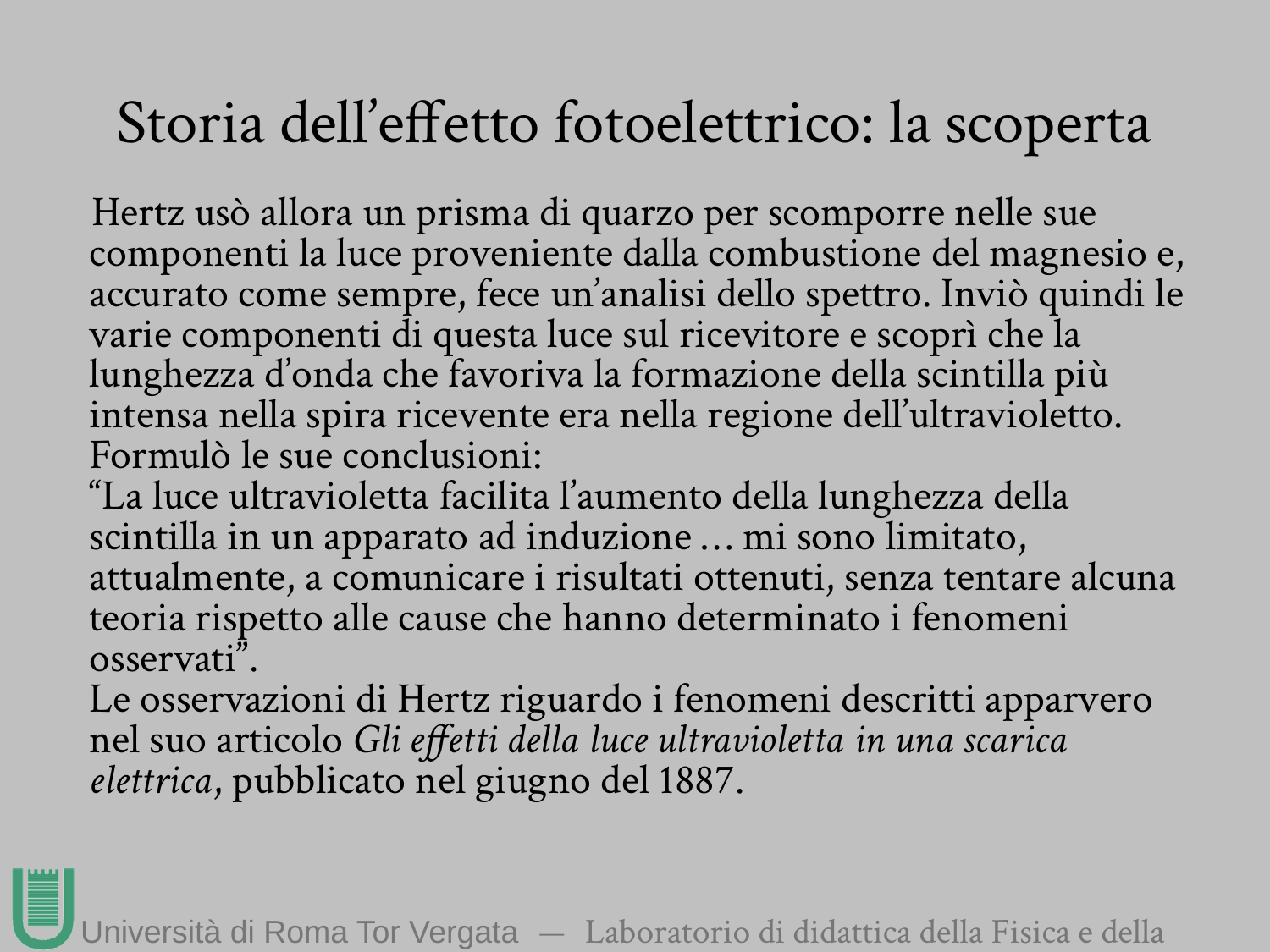

# Storia dell’effetto fotoelettrico: la scoperta
Hertz usò allora un prisma di quarzo per scomporre nelle sue componenti la luce proveniente dalla combustione del magnesio e, accurato come sempre, fece un’analisi dello spettro. Inviò quindi le varie componenti di questa luce sul ricevitore e scoprì che la lunghezza d’onda che favoriva la formazione della scintilla più intensa nella spira ricevente era nella regione dell’ultravioletto.
Formulò le sue conclusioni:
“La luce ultravioletta facilita l’aumento della lunghezza della scintilla in un apparato ad induzione … mi sono limitato, attualmente, a comunicare i risultati ottenuti, senza tentare alcuna teoria rispetto alle cause che hanno determinato i fenomeni osservati”.
Le osservazioni di Hertz riguardo i fenomeni descritti apparvero nel suo articolo Gli effetti della luce ultravioletta in una scarica elettrica, pubblicato nel giugno del 1887.